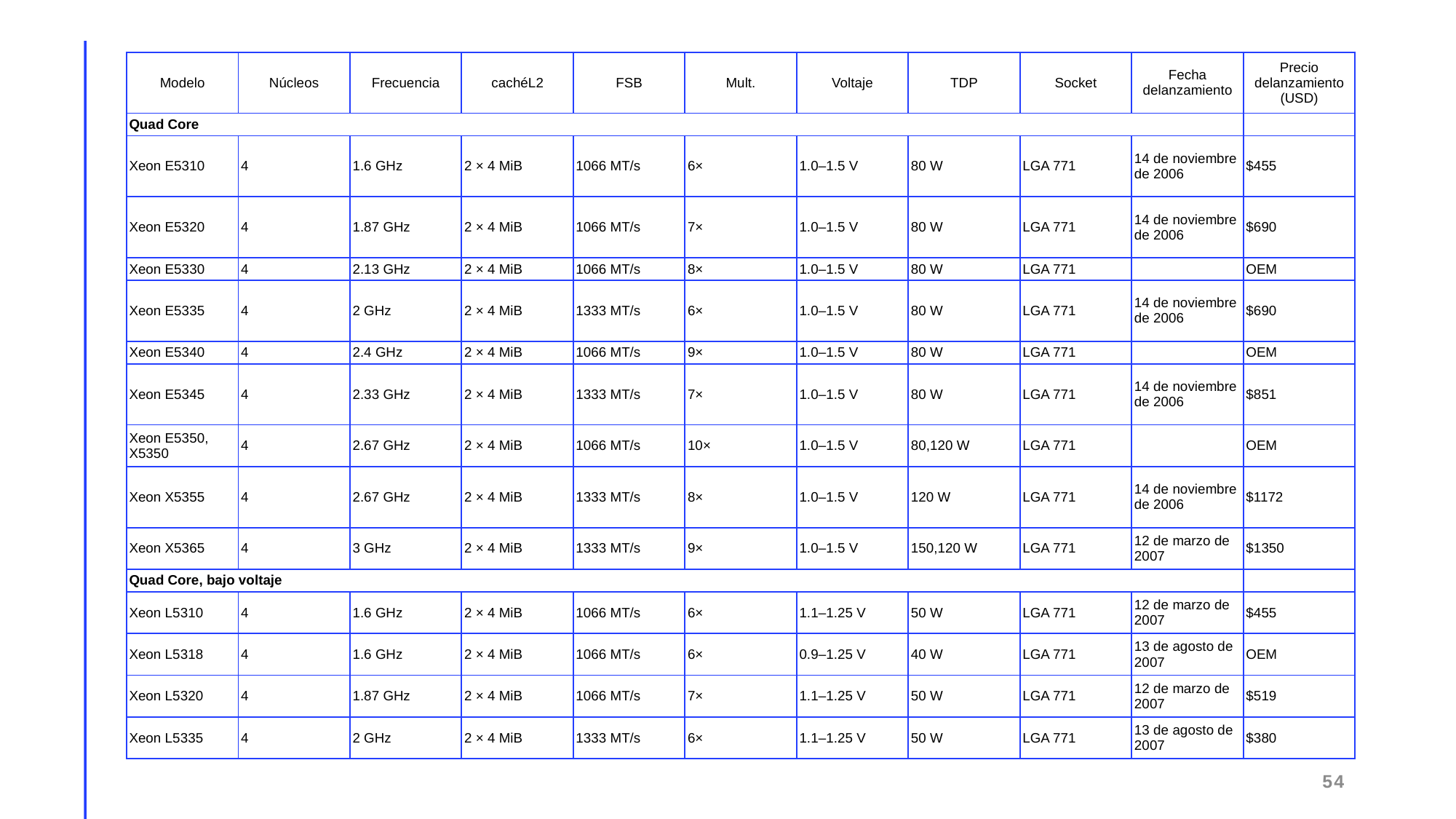

| Modelo | Núcleos | Frecuencia | cachéL2 | FSB | Mult. | Voltaje | TDP | Socket | Fecha delanzamiento | Precio delanzamiento (USD) |
| --- | --- | --- | --- | --- | --- | --- | --- | --- | --- | --- |
| Quad Core |  |  |  |  |  |  |  |  |  |  |
| Xeon E5310 | 4 | 1.6 GHz | 2 × 4 MiB | 1066 MT/s | 6× | 1.0–1.5 V | 80 W | LGA 771 | 14 de noviembre de 2006 | $455 |
| Xeon E5320 | 4 | 1.87 GHz | 2 × 4 MiB | 1066 MT/s | 7× | 1.0–1.5 V | 80 W | LGA 771 | 14 de noviembre de 2006 | $690 |
| Xeon E5330 | 4 | 2.13 GHz | 2 × 4 MiB | 1066 MT/s | 8× | 1.0–1.5 V | 80 W | LGA 771 |  | OEM |
| Xeon E5335 | 4 | 2 GHz | 2 × 4 MiB | 1333 MT/s | 6× | 1.0–1.5 V | 80 W | LGA 771 | 14 de noviembre de 2006 | $690 |
| Xeon E5340 | 4 | 2.4 GHz | 2 × 4 MiB | 1066 MT/s | 9× | 1.0–1.5 V | 80 W | LGA 771 |  | OEM |
| Xeon E5345 | 4 | 2.33 GHz | 2 × 4 MiB | 1333 MT/s | 7× | 1.0–1.5 V | 80 W | LGA 771 | 14 de noviembre de 2006 | $851 |
| Xeon E5350, X5350 | 4 | 2.67 GHz | 2 × 4 MiB | 1066 MT/s | 10× | 1.0–1.5 V | 80,120 W | LGA 771 |  | OEM |
| Xeon X5355 | 4 | 2.67 GHz | 2 × 4 MiB | 1333 MT/s | 8× | 1.0–1.5 V | 120 W | LGA 771 | 14 de noviembre de 2006 | $1172 |
| Xeon X5365 | 4 | 3 GHz | 2 × 4 MiB | 1333 MT/s | 9× | 1.0–1.5 V | 150,120 W | LGA 771 | 12 de marzo de 2007 | $1350 |
| Quad Core, bajo voltaje |  |  |  |  |  |  |  |  |  |  |
| Xeon L5310 | 4 | 1.6 GHz | 2 × 4 MiB | 1066 MT/s | 6× | 1.1–1.25 V | 50 W | LGA 771 | 12 de marzo de 2007 | $455 |
| Xeon L5318 | 4 | 1.6 GHz | 2 × 4 MiB | 1066 MT/s | 6× | 0.9–1.25 V | 40 W | LGA 771 | 13 de agosto de 2007 | OEM |
| Xeon L5320 | 4 | 1.87 GHz | 2 × 4 MiB | 1066 MT/s | 7× | 1.1–1.25 V | 50 W | LGA 771 | 12 de marzo de 2007 | $519 |
| Xeon L5335 | 4 | 2 GHz | 2 × 4 MiB | 1333 MT/s | 6× | 1.1–1.25 V | 50 W | LGA 771 | 13 de agosto de 2007 | $380 |
54